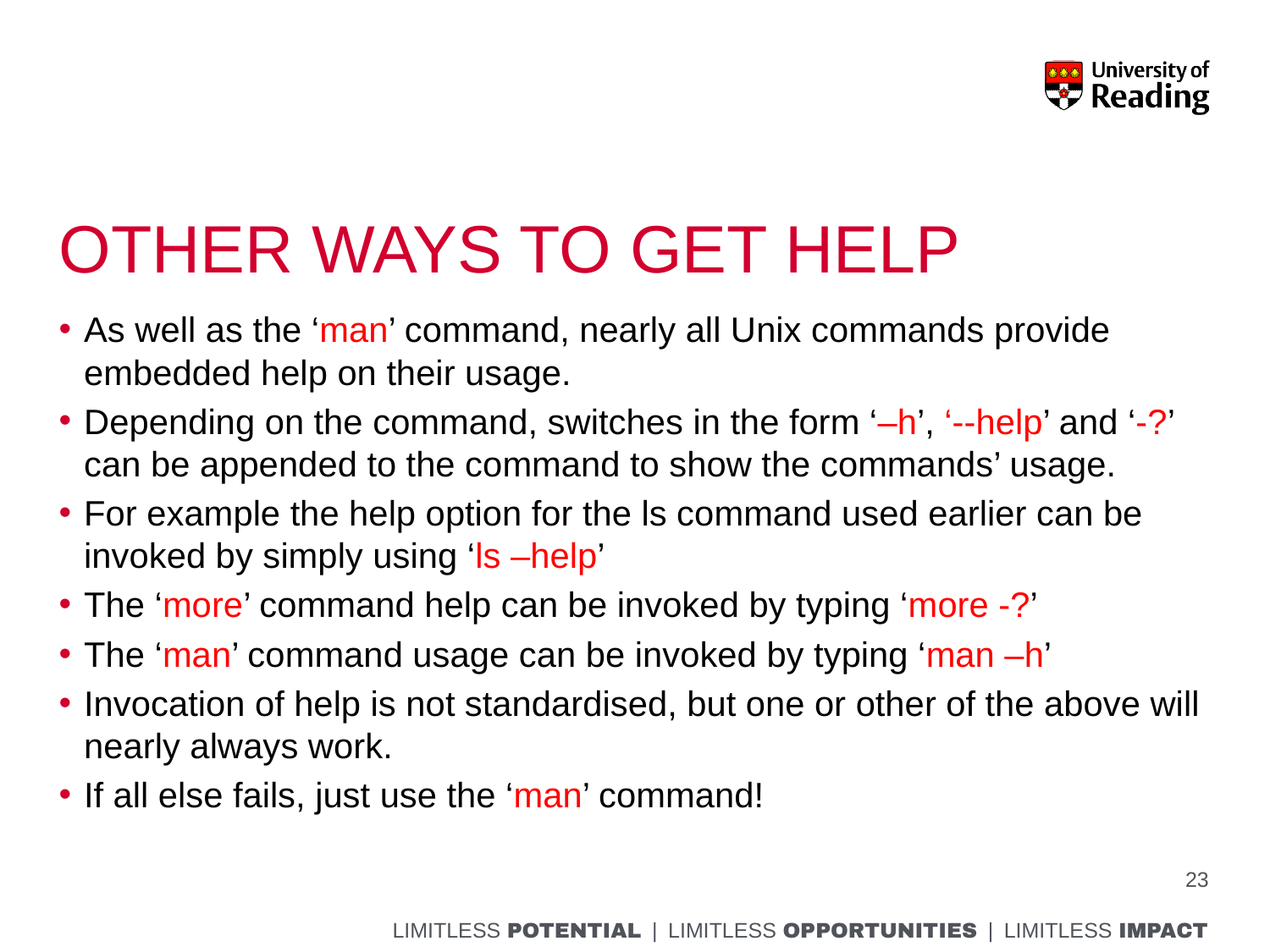

# Other ways to get help
As well as the ‘man’ command, nearly all Unix commands provide embedded help on their usage.
Depending on the command, switches in the form ‘–h’, ‘--help’ and ‘-?’ can be appended to the command to show the commands’ usage.
For example the help option for the ls command used earlier can be invoked by simply using ‘ls –help’
The ‘more’ command help can be invoked by typing ‘more -?’
The ‘man’ command usage can be invoked by typing ‘man –h’
Invocation of help is not standardised, but one or other of the above will nearly always work.
If all else fails, just use the ‘man’ command!

23